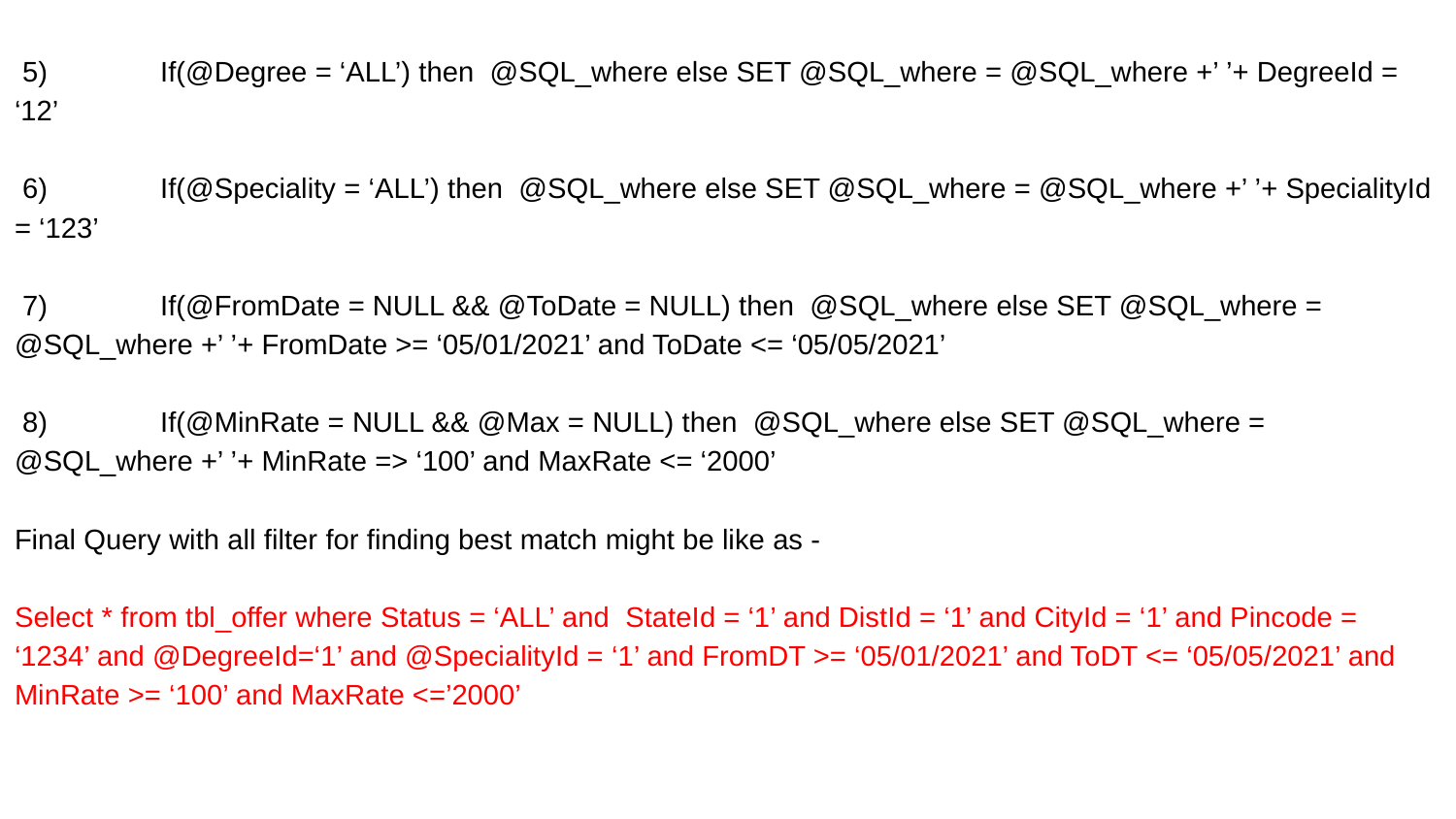

5)	If(@Degree = ‘ALL’) then  @SQL_where else SET @SQL_where = @SQL_where +’ ’+ DegreeId = ‘12’

 6)	If(@Speciality = ‘ALL’) then  @SQL_where else SET @SQL_where = @SQL_where +’ ’+ SpecialityId = ‘123’

 7) 	If(@FromDate = NULL && @ToDate = NULL) then  @SQL_where else SET @SQL_where = @SQL_where +’ ’+ FromDate >= ‘05/01/2021’ and ToDate <= ‘05/05/2021’

 8) 	If(@MinRate = NULL && @Max = NULL) then  @SQL_where else SET @SQL_where = @SQL_where +’ ’+ MinRate => ‘100’ and MaxRate <= ‘2000’

Final Query with all filter for finding best match might be like as -

Select * from tbl_offer where Status = ‘ALL’ and  StateId = ‘1’ and DistId = ‘1’ and CityId = ‘1’ and Pincode = ‘1234’ and @DegreeId=‘1’ and @SpecialityId = ‘1’ and FromDT >= ‘05/01/2021’ and ToDT <= ‘05/05/2021’ and
MinRate >= ‘100’ and MaxRate <=’2000’